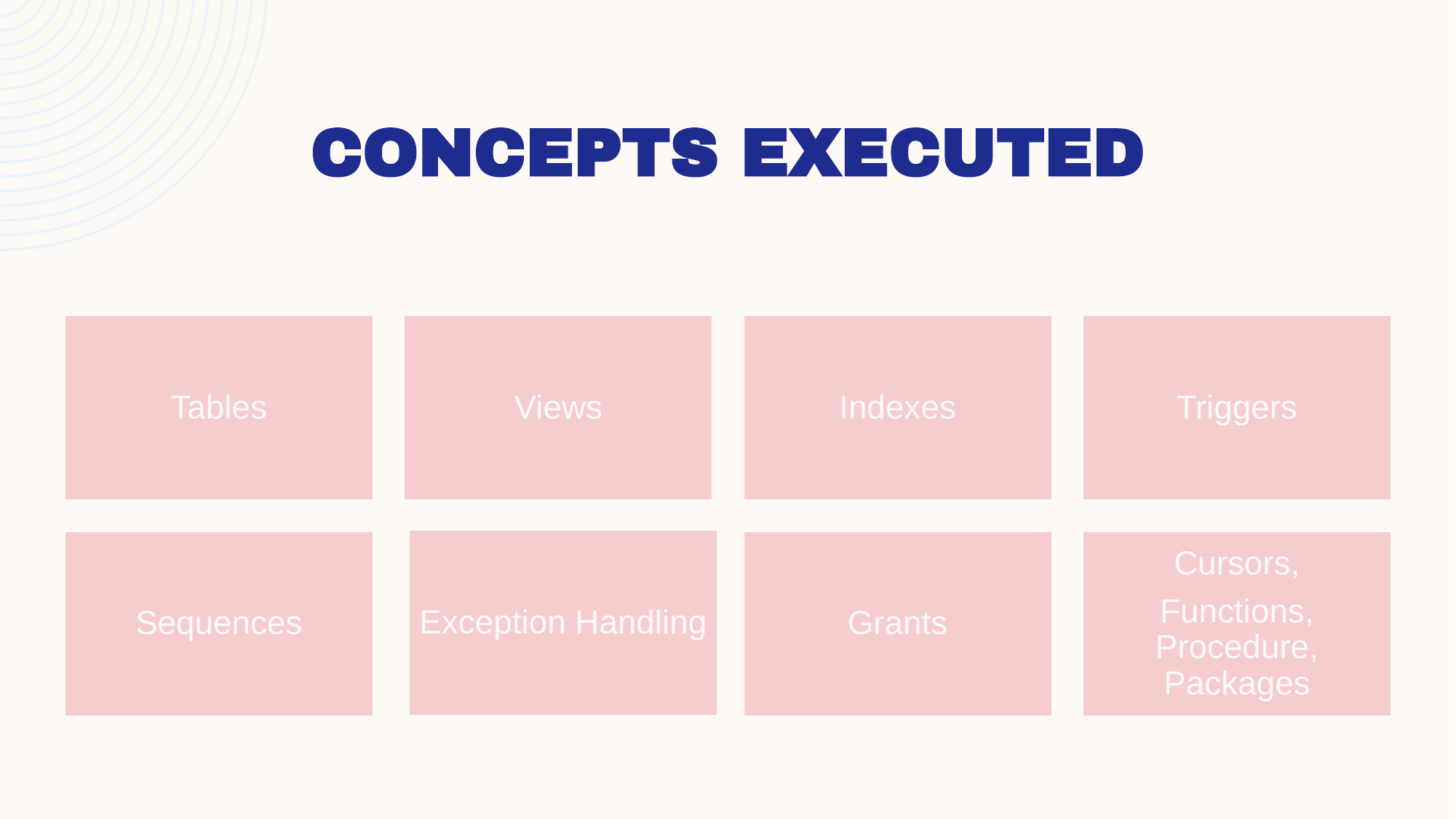

# Concepts executed
Tables
Views
Indexes
Triggers
Sequences
Exception Handling
Grants
Cursors,
Functions, Procedure, Packages